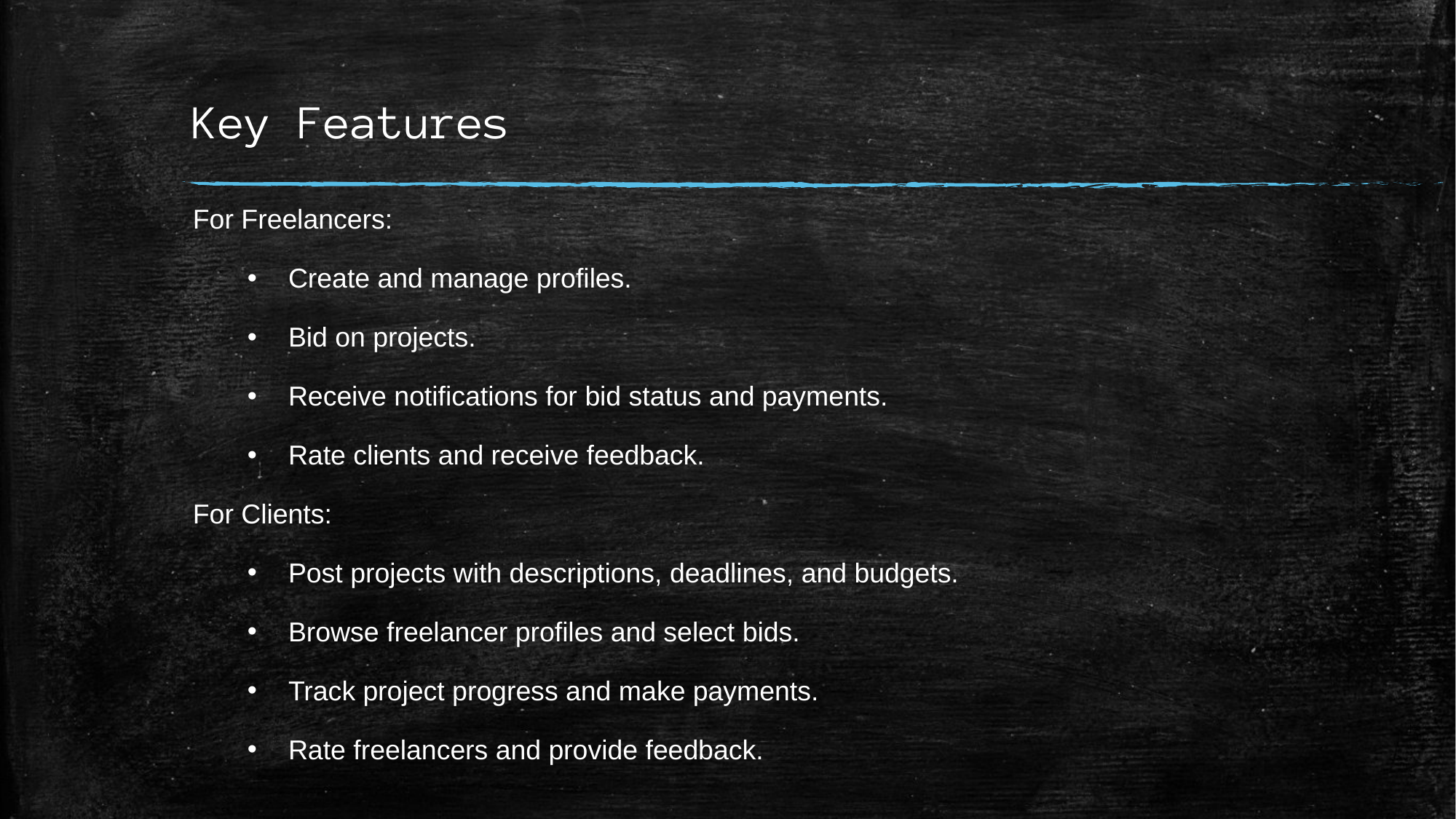

# Key Features
For Freelancers:

Create and manage profiles.

Bid on projects.

Receive notifications for bid status and payments.

Rate clients and receive feedback.

For Clients:

Post projects with descriptions, deadlines, and budgets.

Browse freelancer profiles and select bids.

Track project progress and make payments.

Rate freelancers and provide feedback.